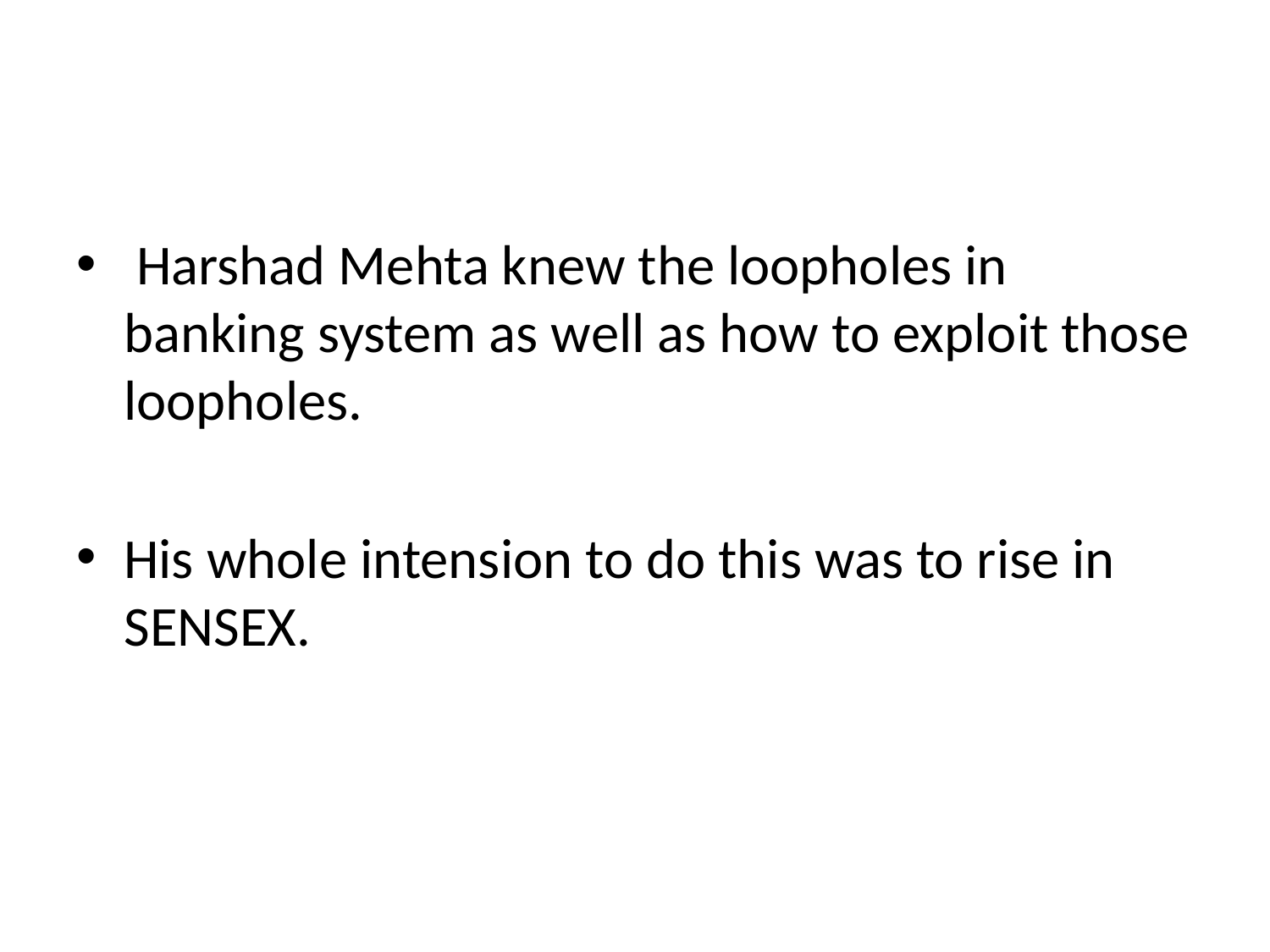

Harshad Mehta knew the loopholes in banking system as well as how to exploit those loopholes.

His whole intension to do this was to rise in SENSEX.